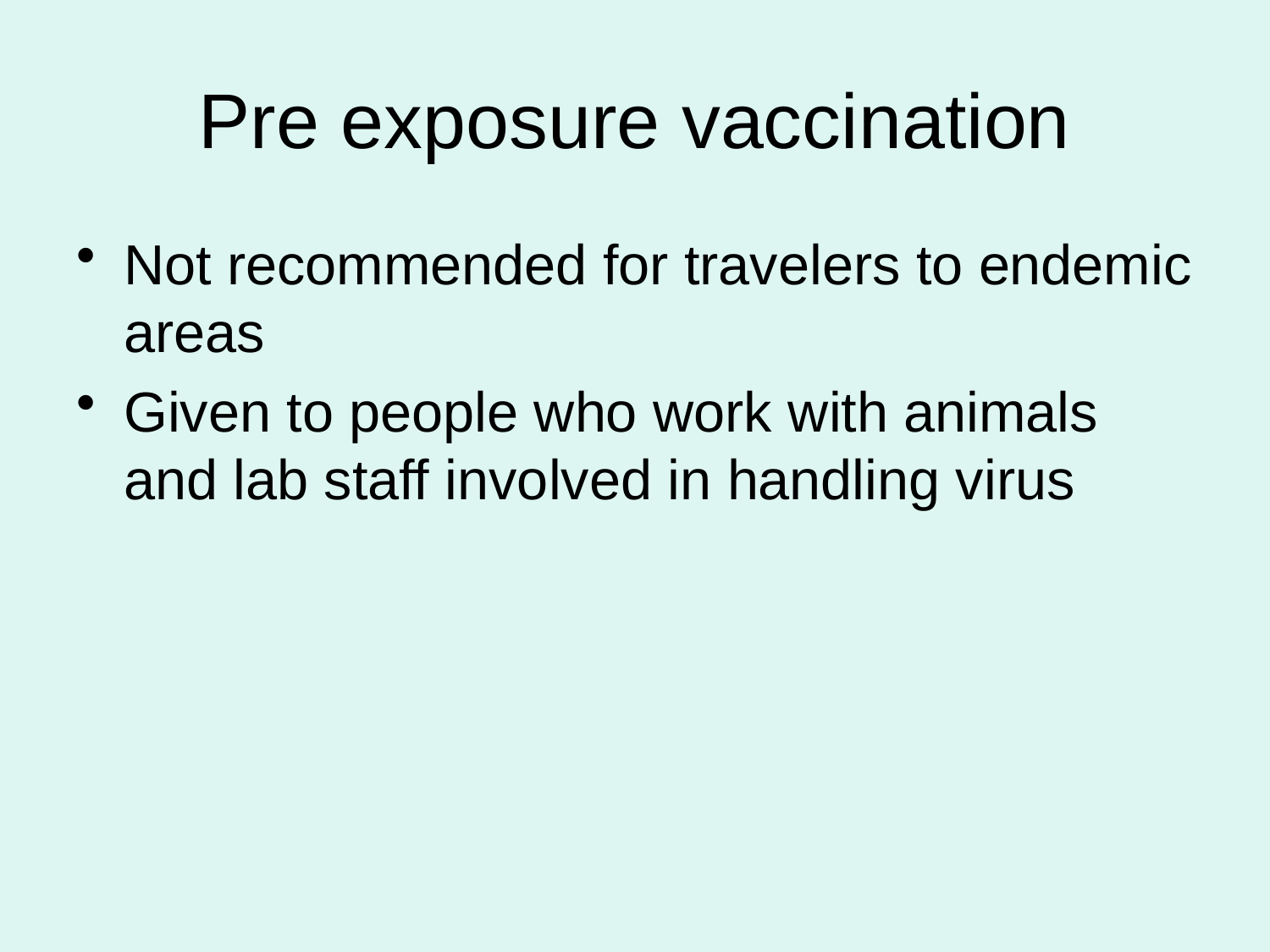

# Pre exposure vaccination
Not recommended for travelers to endemic areas
Given to people who work with animals and lab staff involved in handling virus